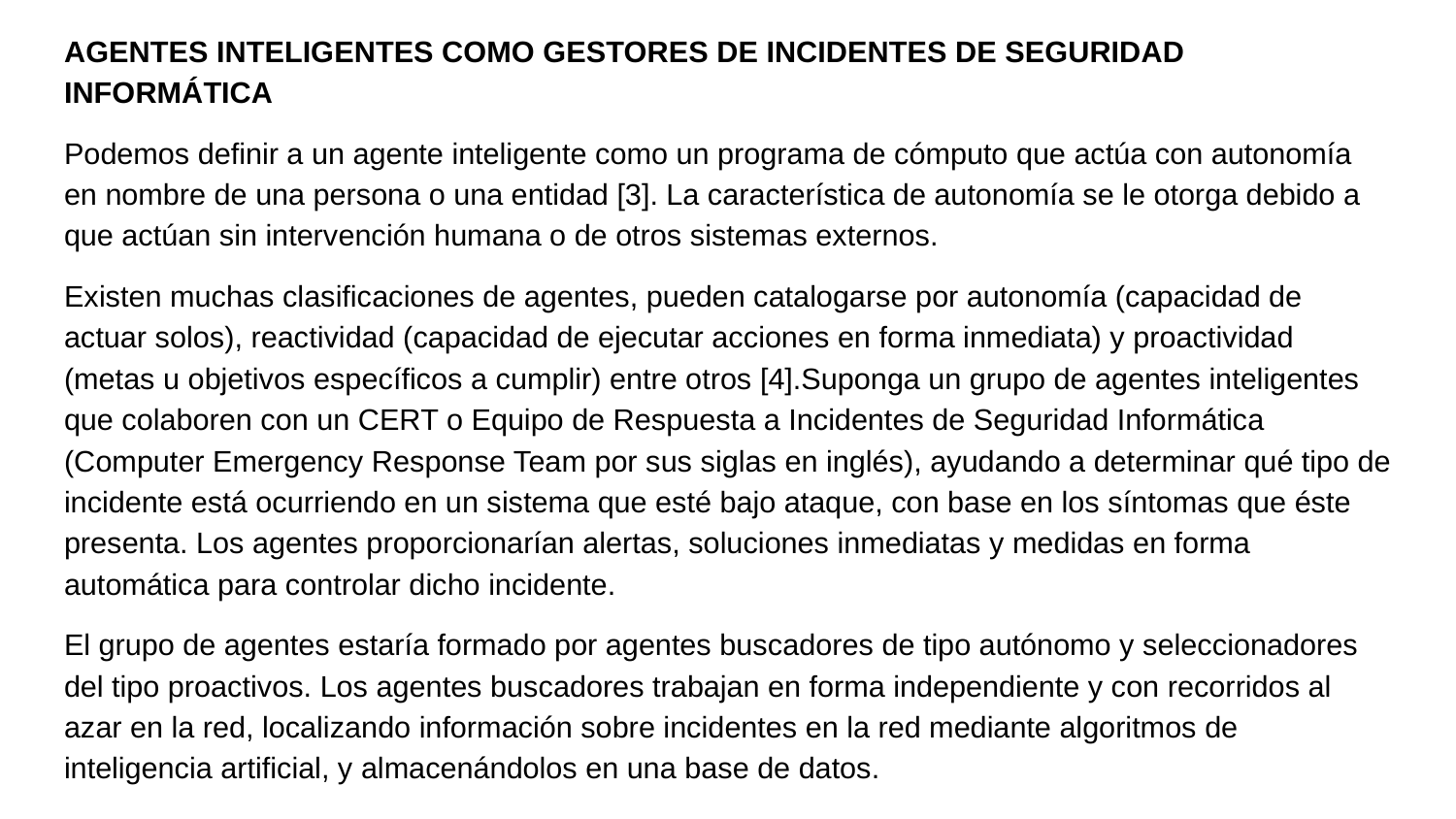

#
AGENTES INTELIGENTES COMO GESTORES DE INCIDENTES DE SEGURIDAD INFORMÁTICA
Podemos definir a un agente inteligente como un programa de cómputo que actúa con autonomía en nombre de una persona o una entidad [3]. La característica de autonomía se le otorga debido a que actúan sin intervención humana o de otros sistemas externos.
Existen muchas clasificaciones de agentes, pueden catalogarse por autonomía (capacidad de actuar solos), reactividad (capacidad de ejecutar acciones en forma inmediata) y proactividad (metas u objetivos específicos a cumplir) entre otros [4].Suponga un grupo de agentes inteligentes que colaboren con un CERT o Equipo de Respuesta a Incidentes de Seguridad Informática (Computer Emergency Response Team por sus siglas en inglés), ayudando a determinar qué tipo de incidente está ocurriendo en un sistema que esté bajo ataque, con base en los síntomas que éste presenta. Los agentes proporcionarían alertas, soluciones inmediatas y medidas en forma automática para controlar dicho incidente.
El grupo de agentes estaría formado por agentes buscadores de tipo autónomo y seleccionadores del tipo proactivos. Los agentes buscadores trabajan en forma independiente y con recorridos al azar en la red, localizando información sobre incidentes en la red mediante algoritmos de inteligencia artificial, y almacenándolos en una base de datos.